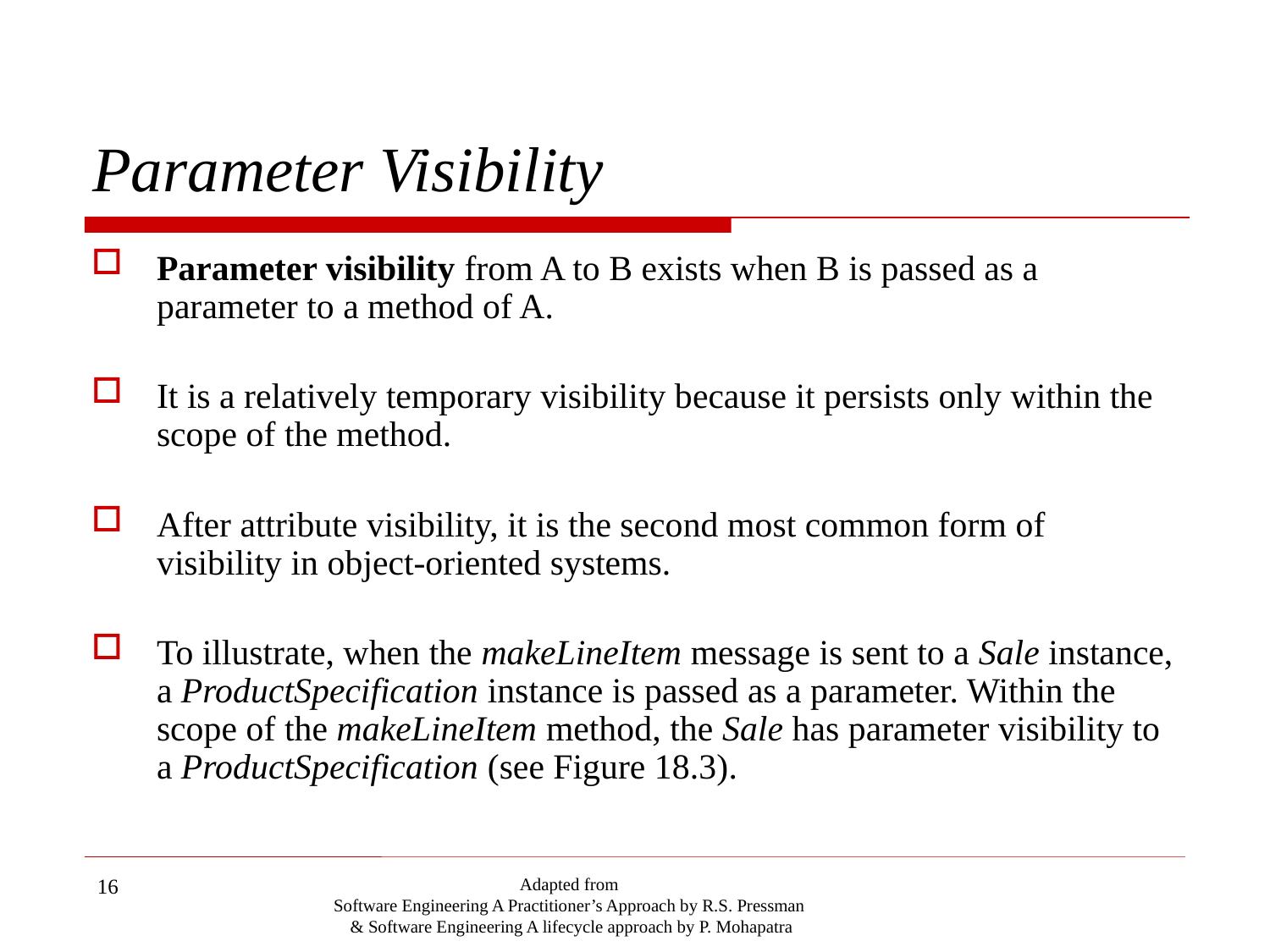

# Parameter Visibility
Parameter visibility from A to B exists when B is passed as a parameter to a method of A.

It is a relatively temporary visibility because it persists only within the scope of the method.

After attribute visibility, it is the second most common form of visibility in object-oriented systems.

To illustrate, when the makeLineItem message is sent to a Sale instance, a ProductSpecification instance is passed as a parameter. Within the scope of the makeLineItem method, the Sale has parameter visibility to a ProductSpecification (see Figure 18.3).

16
Adapted from
Software Engineering A Practitioner’s Approach by R.S. Pressman
& Software Engineering A lifecycle approach by P. Mohapatra